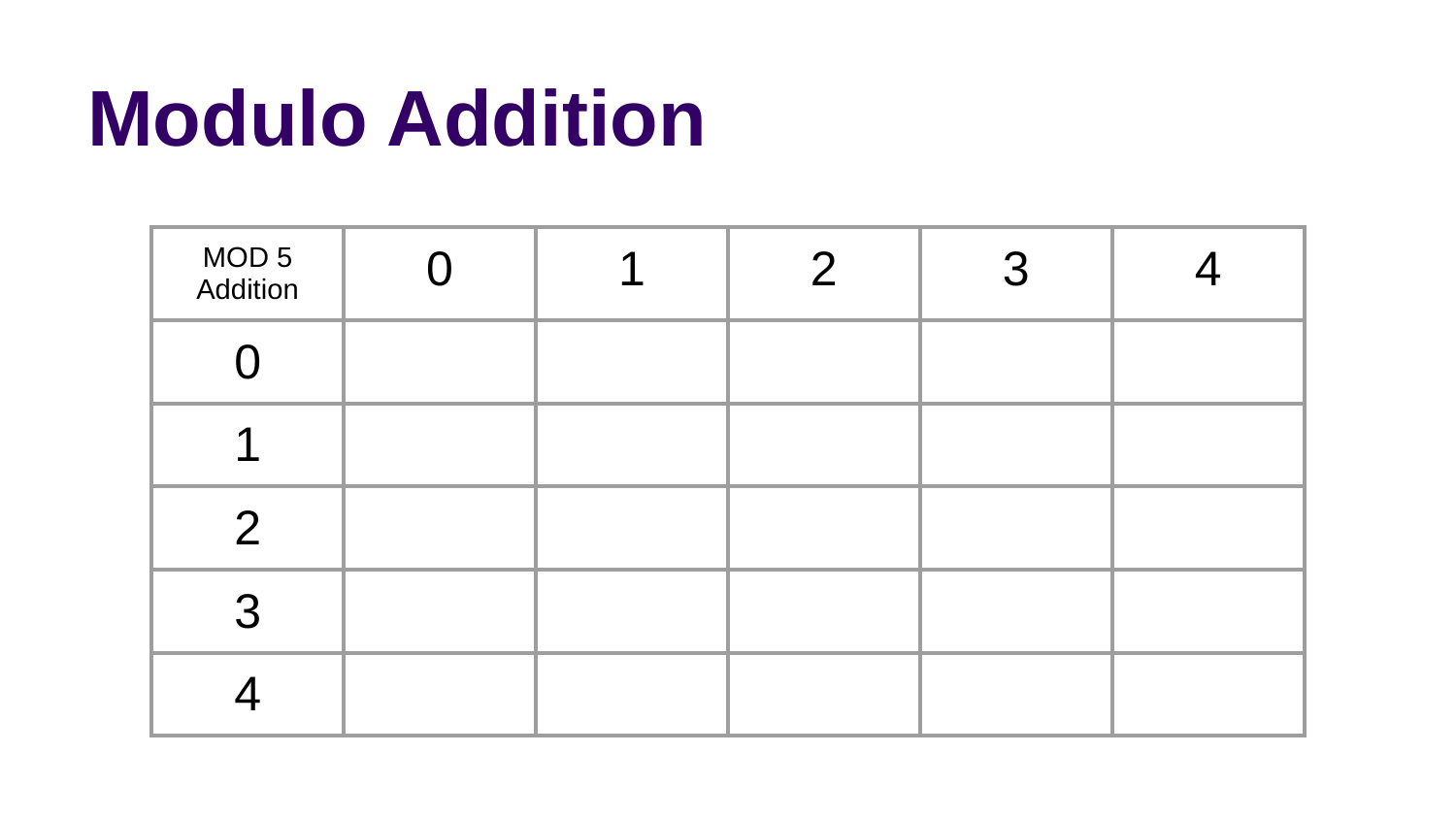

# Modulo Addition

| MOD 5 Addition | 0 | 1 | 2 | 3 | 4 |
| --- | --- | --- | --- | --- | --- |
| 0 |  |  |  |  |  |
| 1 |  |  |  |  |  |
| 2 |  |  |  |  |  |
| 3 |  |  |  |  |  |
| 4 |  |  |  |  |  |